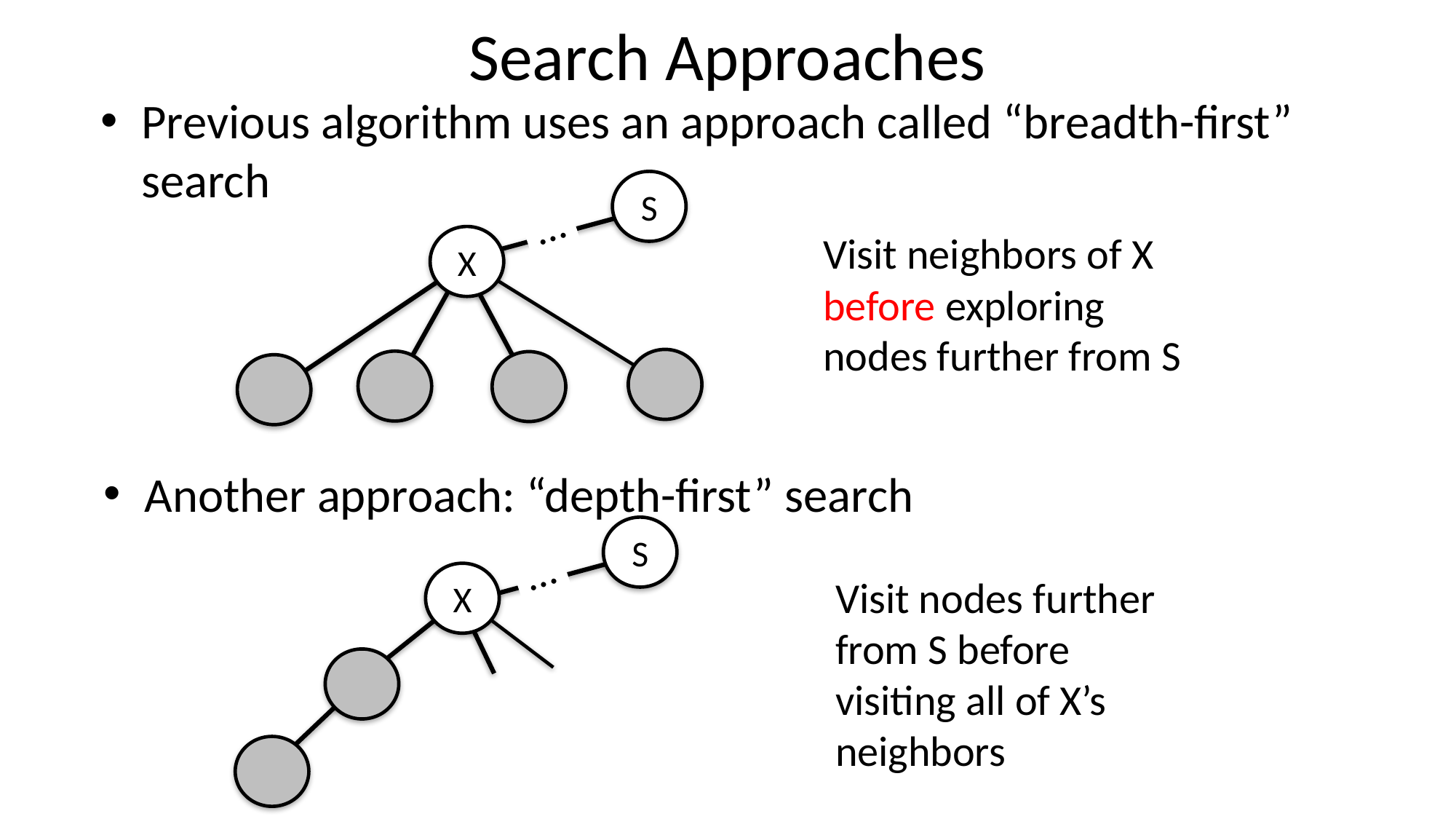

# Search Approaches
Previous algorithm uses an approach called “breadth-first” search
S
…
X

Visit neighbors of X before exploring nodes further from S
Another approach: “depth-first” search

S
…
X

Visit nodes further from S before visiting all of X’s neighbors